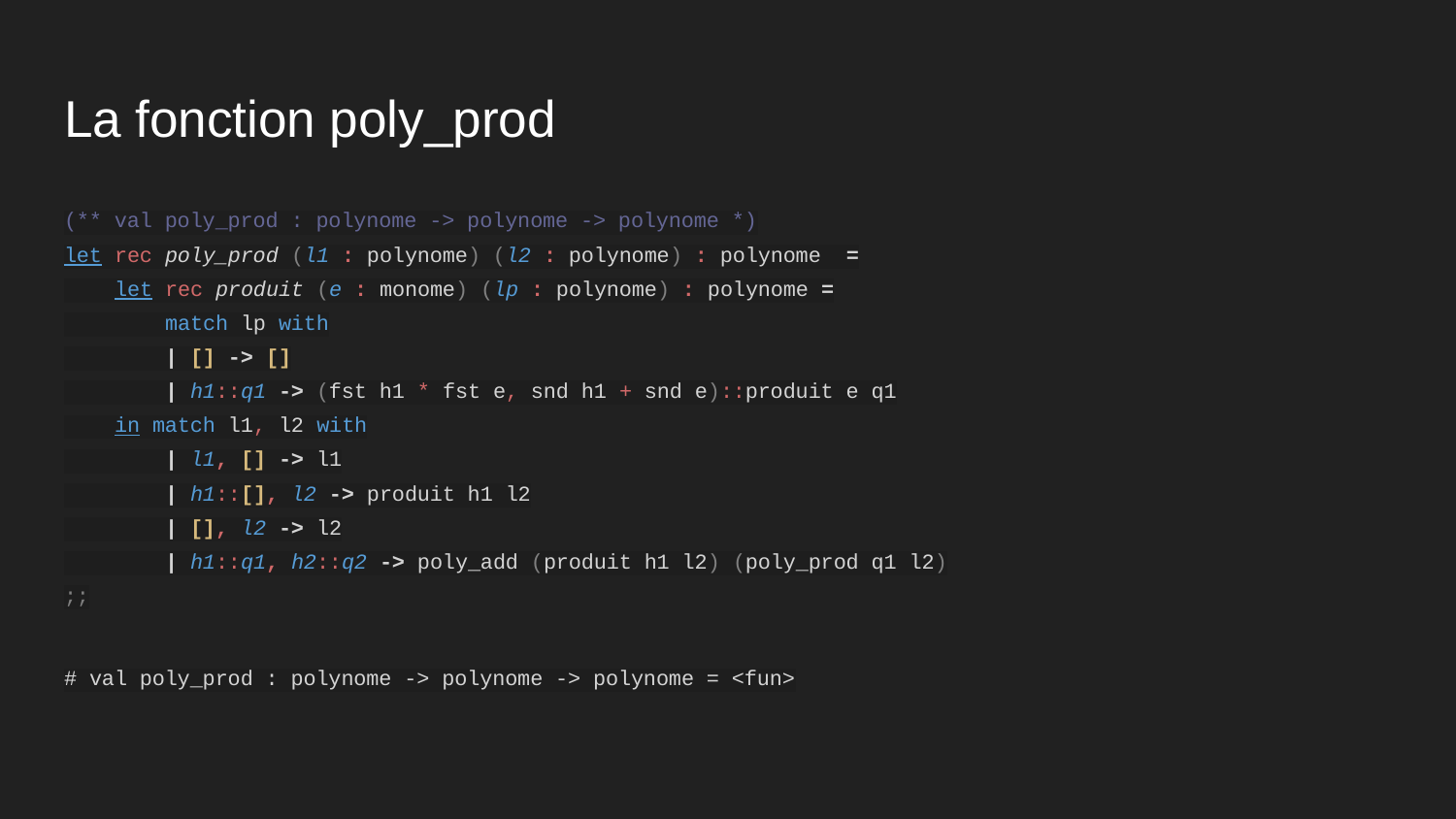

# La fonction poly_prod
(** val poly_prod : polynome -> polynome -> polynome *)
let rec poly_prod (l1 : polynome) (l2 : polynome) : polynome  =
    let rec produit (e : monome) (lp : polynome) : polynome =
        match lp with
        | [] -> []
        | h1::q1 -> (fst h1 * fst e, snd h1 + snd e)::produit e q1
    in match l1, l2 with
        | l1, [] -> l1
        | h1::[], l2 -> produit h1 l2
        | [], l2 -> l2
        | h1::q1, h2::q2 -> poly_add (produit h1 l2) (poly_prod q1 l2)
;;

# val poly_prod : polynome -> polynome -> polynome = <fun>